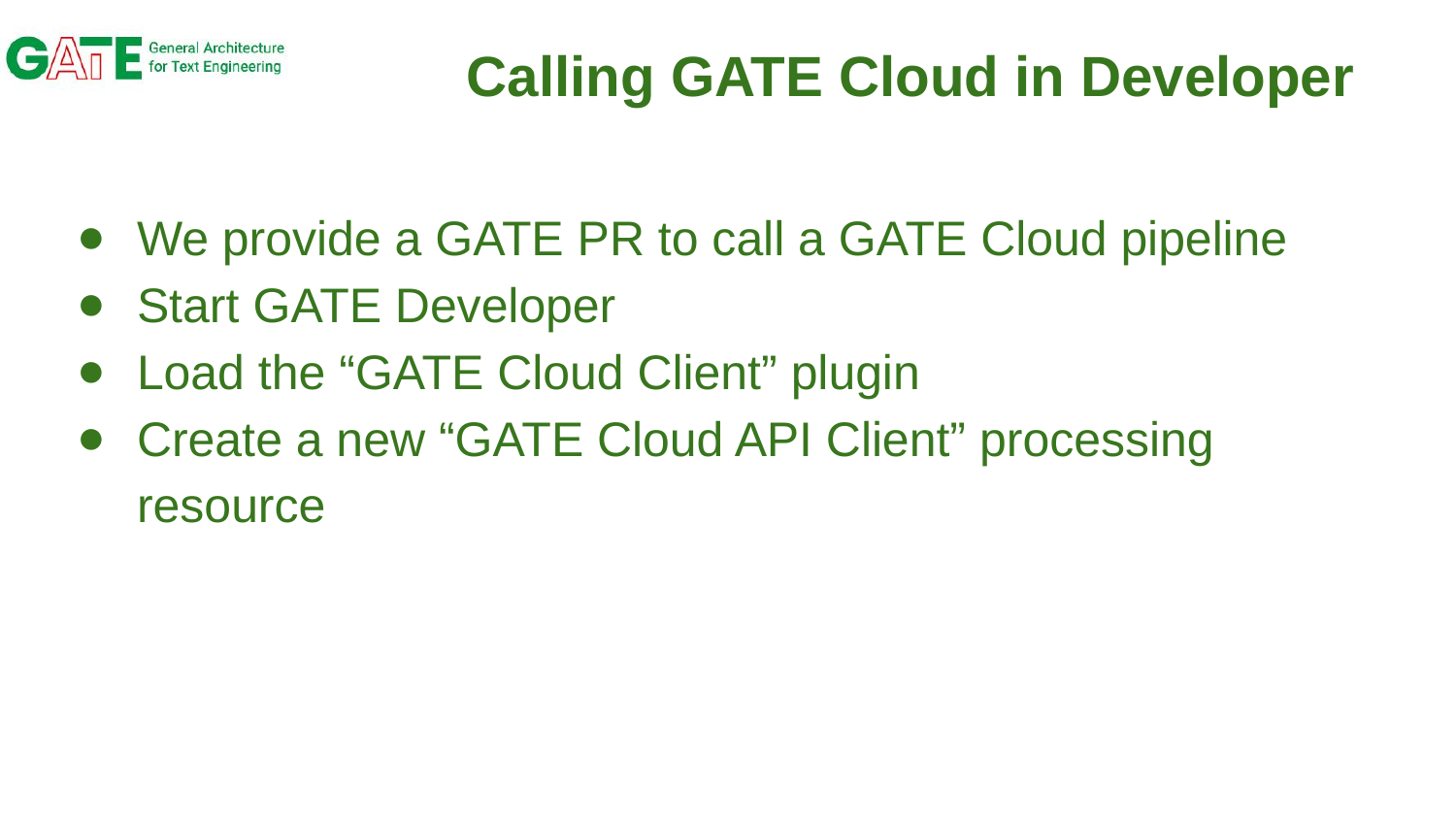

# Calling GATE Cloud in Developer
We provide a GATE PR to call a GATE Cloud pipeline
Start GATE Developer
Load the “GATE Cloud Client” plugin
Create a new “GATE Cloud API Client” processing resource